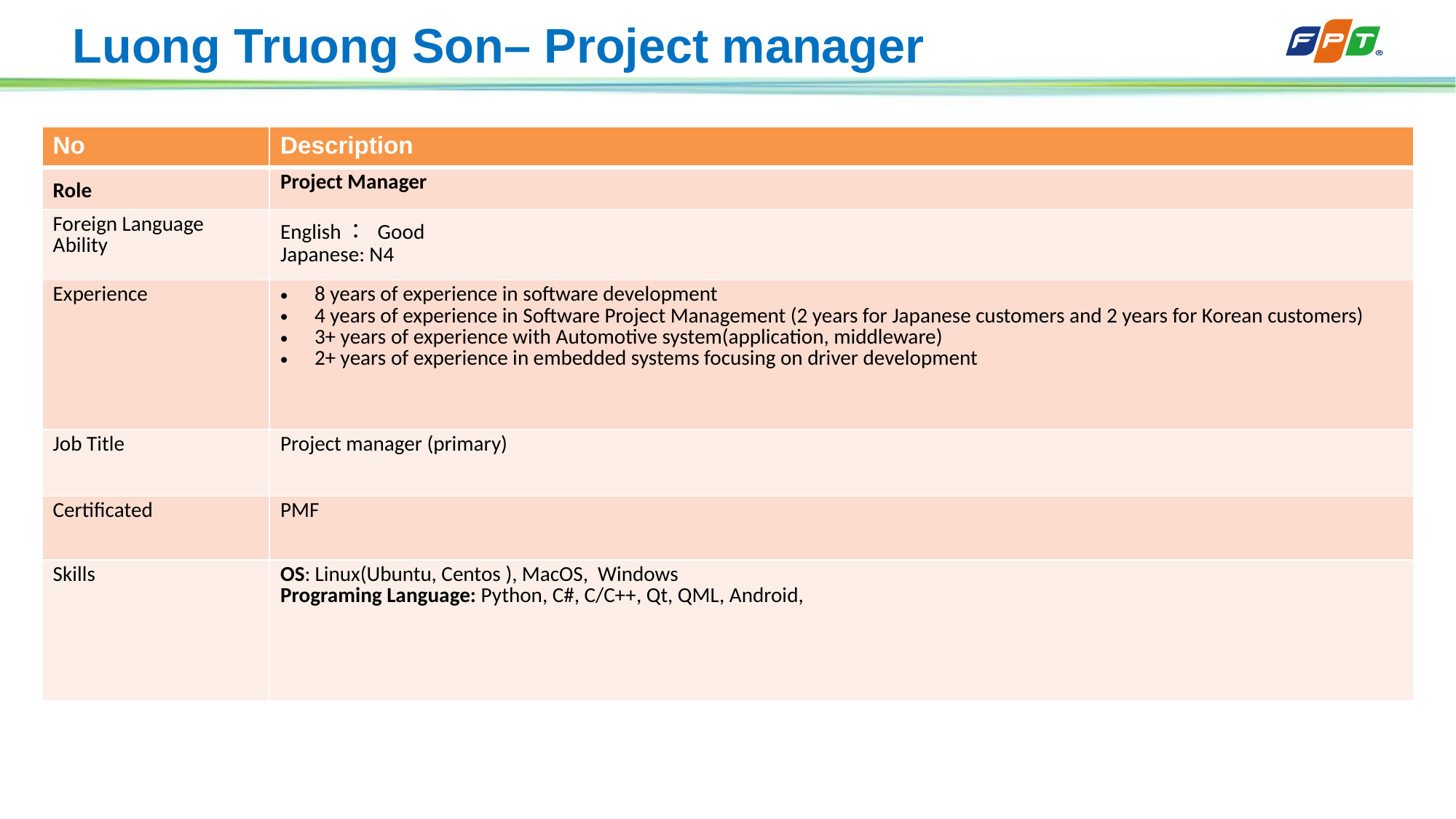

# Luong Truong Son– Project manager
| No | Description |
| --- | --- |
| Role | Project Manager |
| Foreign Language Ability | English： Good Japanese: N4 |
| Experience | 8 years of experience in software development 4 years of experience in Software Project Management (2 years for Japanese customers and 2 years for Korean customers) 3+ years of experience with Automotive system(application, middleware) 2+ years of experience in embedded systems focusing on driver development |
| Job Title | Project manager (primary) |
| Certificated | PMF |
| Skills | OS: Linux(Ubuntu, Centos ), MacOS, Windows Programing Language: Python, C#, C/C++, Qt, QML, Android, |
7